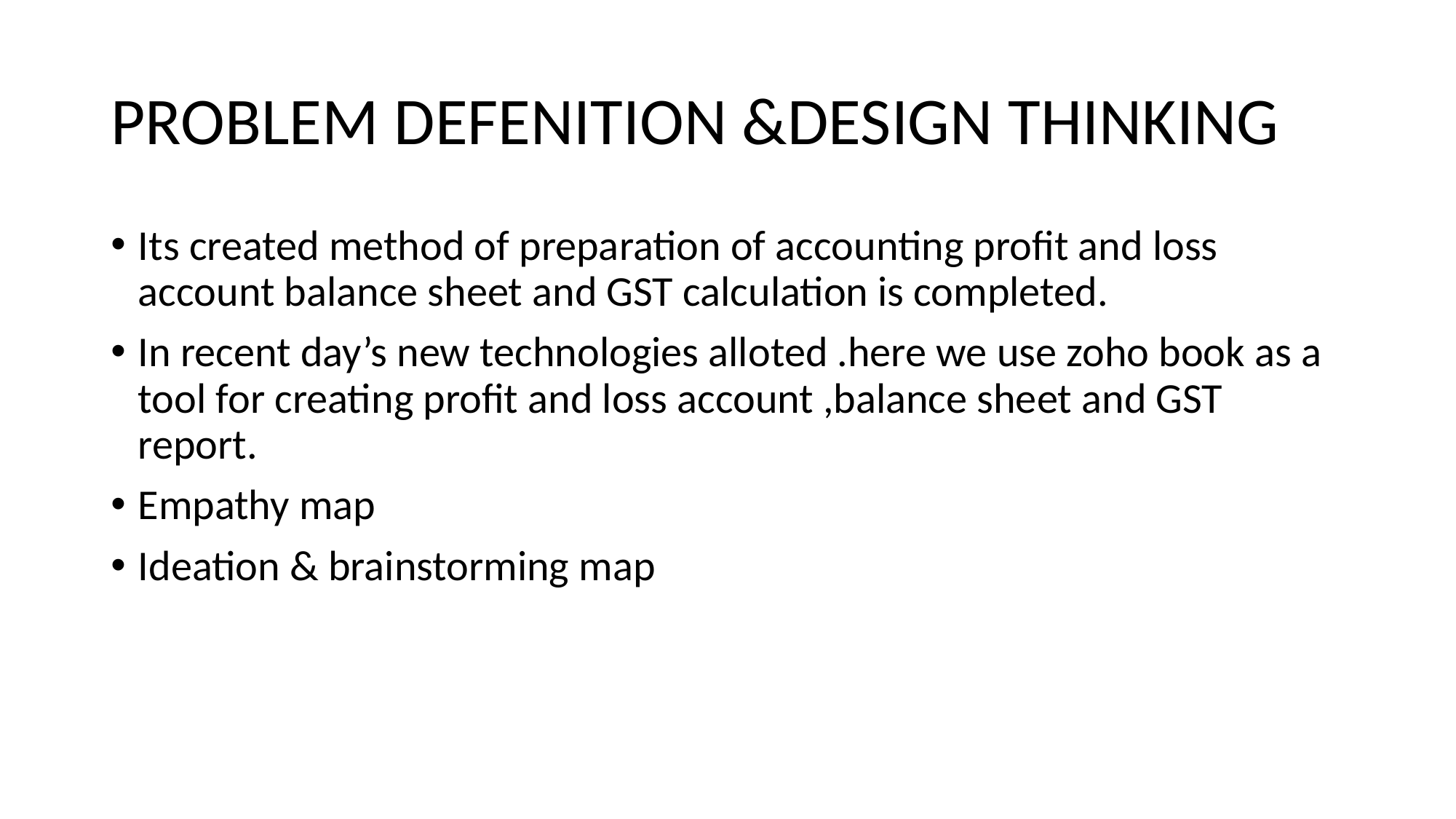

# PROBLEM DEFENITION &DESIGN THINKING
Its created method of preparation of accounting profit and loss account balance sheet and GST calculation is completed.
In recent day’s new technologies alloted .here we use zoho book as a tool for creating profit and loss account ,balance sheet and GST report.
Empathy map
Ideation & brainstorming map